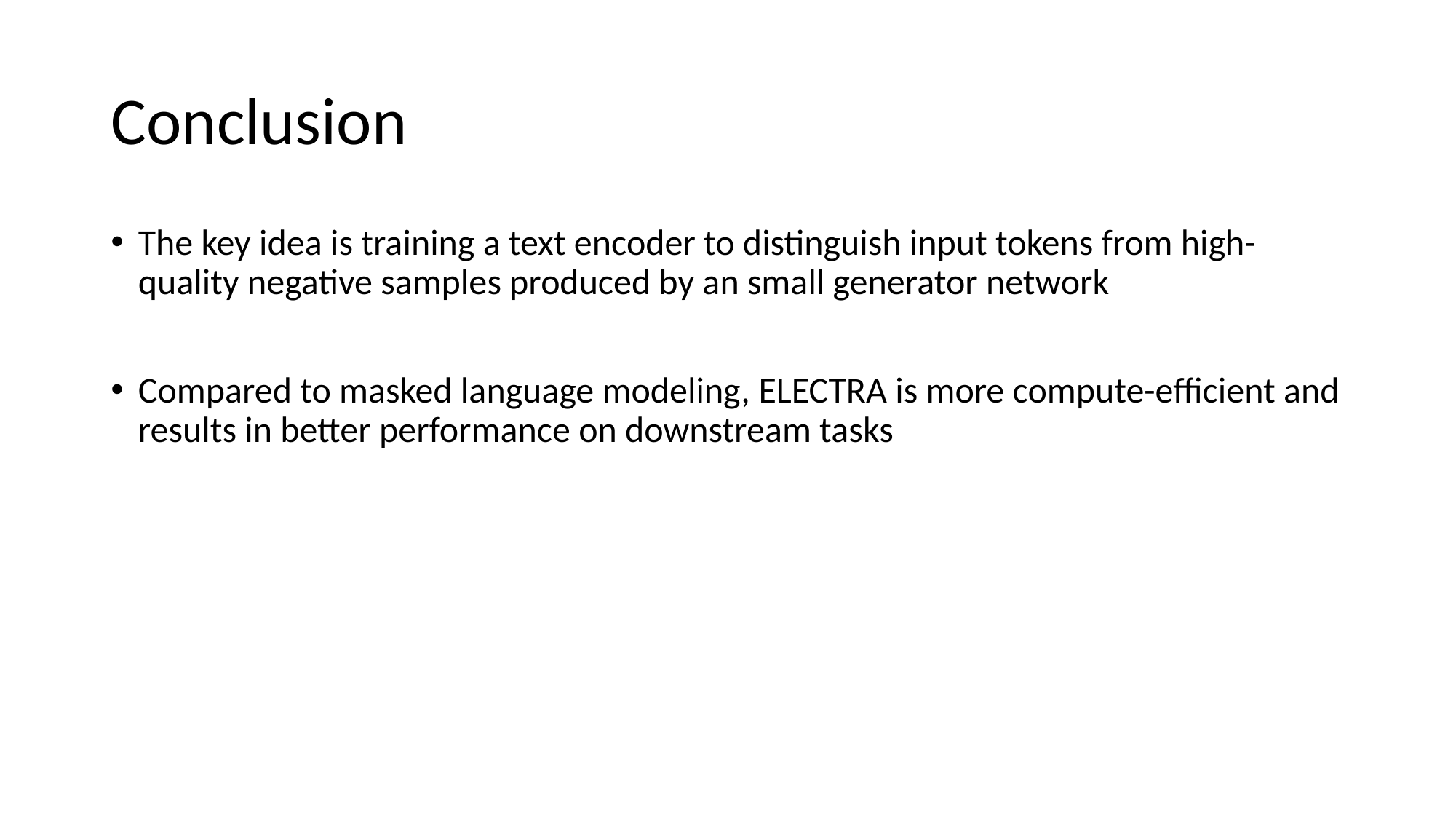

# Conclusion
The key idea is training a text encoder to distinguish input tokens from high-quality negative samples produced by an small generator network

Compared to masked language modeling, ELECTRA is more compute-efficient and results in better performance on downstream tasks